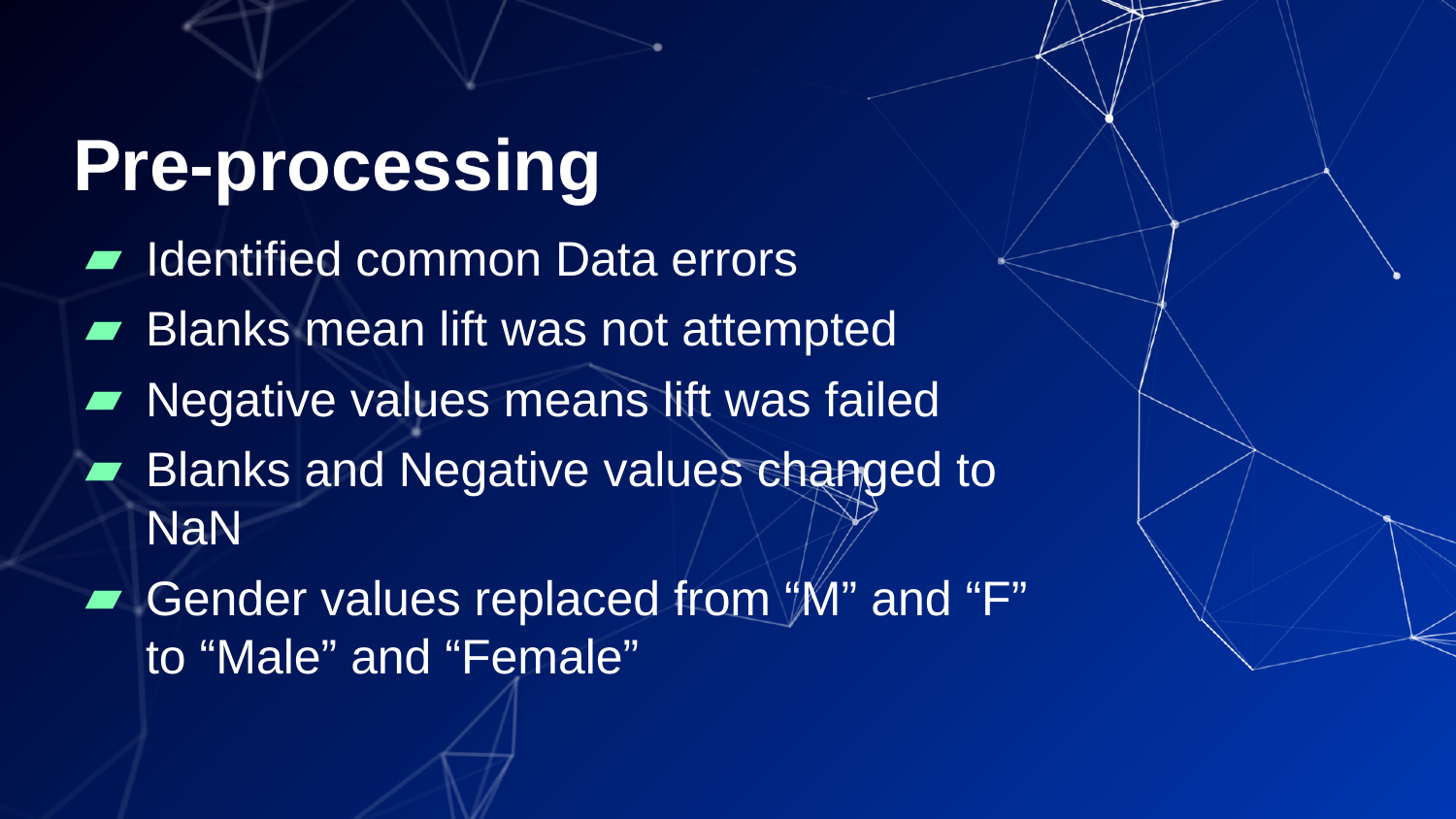

# Pre-processing
Identified common Data errors
Blanks mean lift was not attempted
Negative values means lift was failed
Blanks and Negative values changed to NaN
Gender values replaced from “M” and “F” to “Male” and “Female”
5